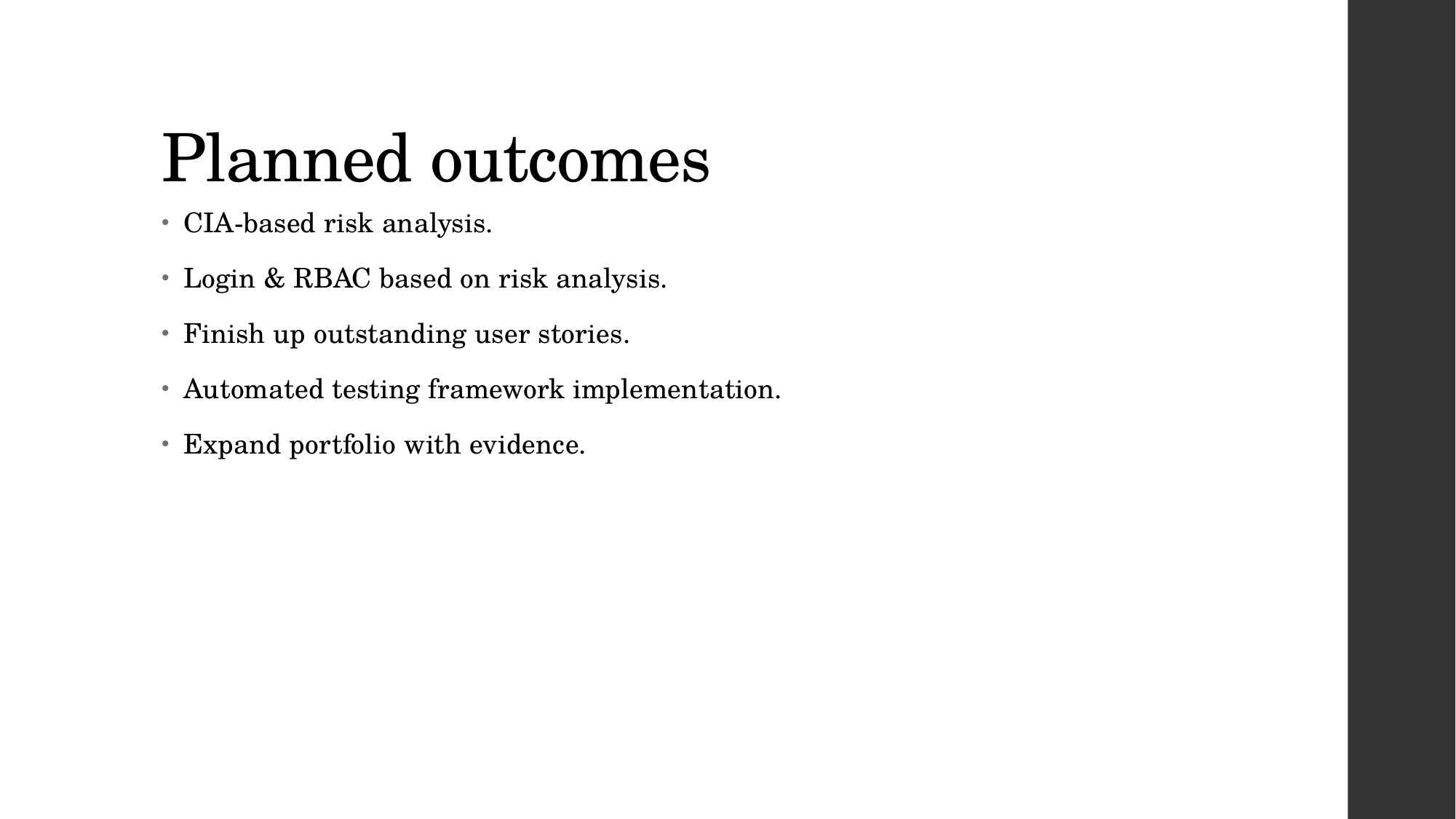

# Planned outcomes
CIA-based risk analysis.
Login & RBAC based on risk analysis.
Finish up outstanding user stories.
Automated testing framework implementation.
Expand portfolio with evidence.